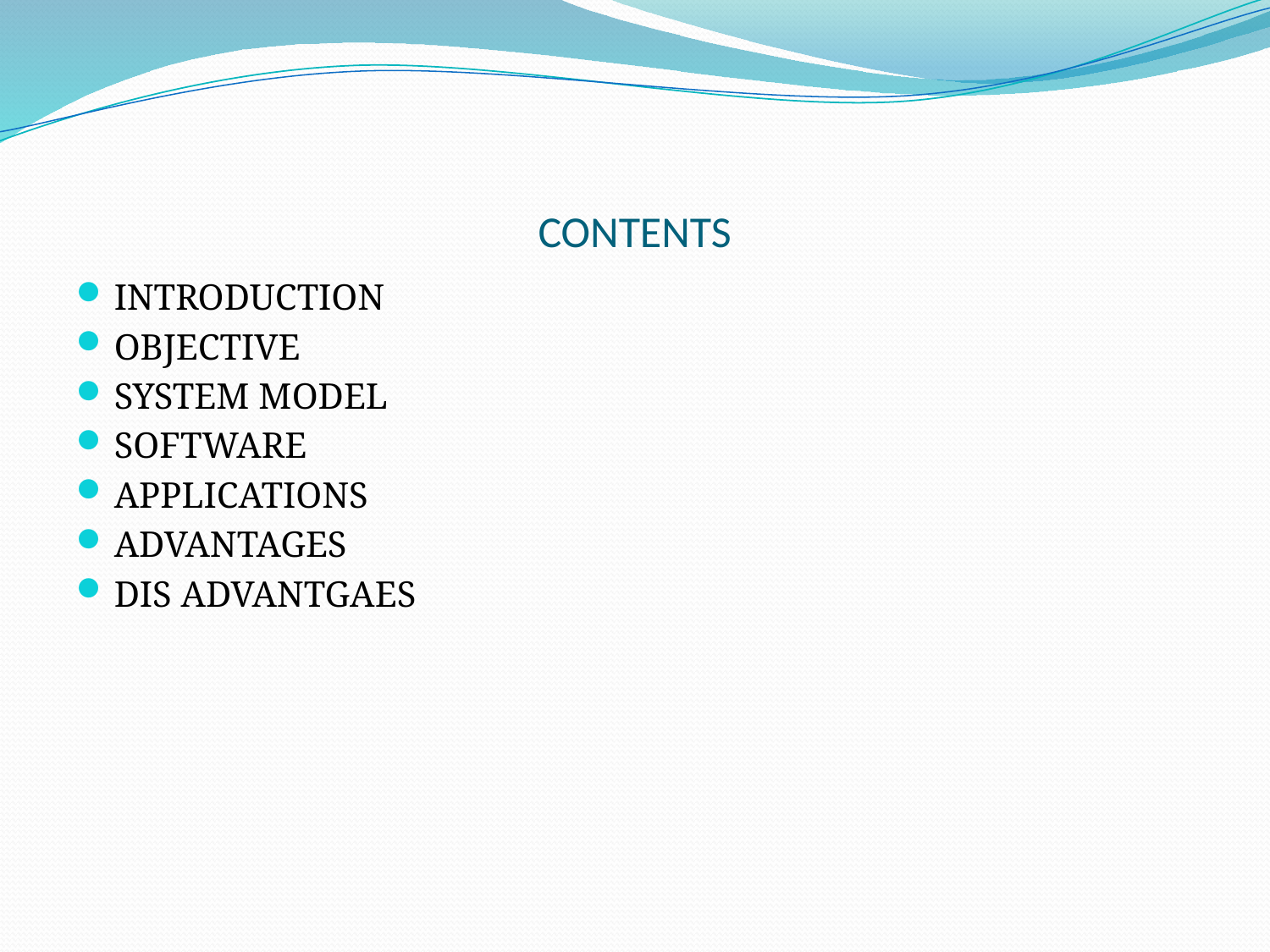

# CONTENTS
INTRODUCTION
OBJECTIVE
SYSTEM MODEL
SOFTWARE
APPLICATIONS
ADVANTAGES
DIS ADVANTGAES